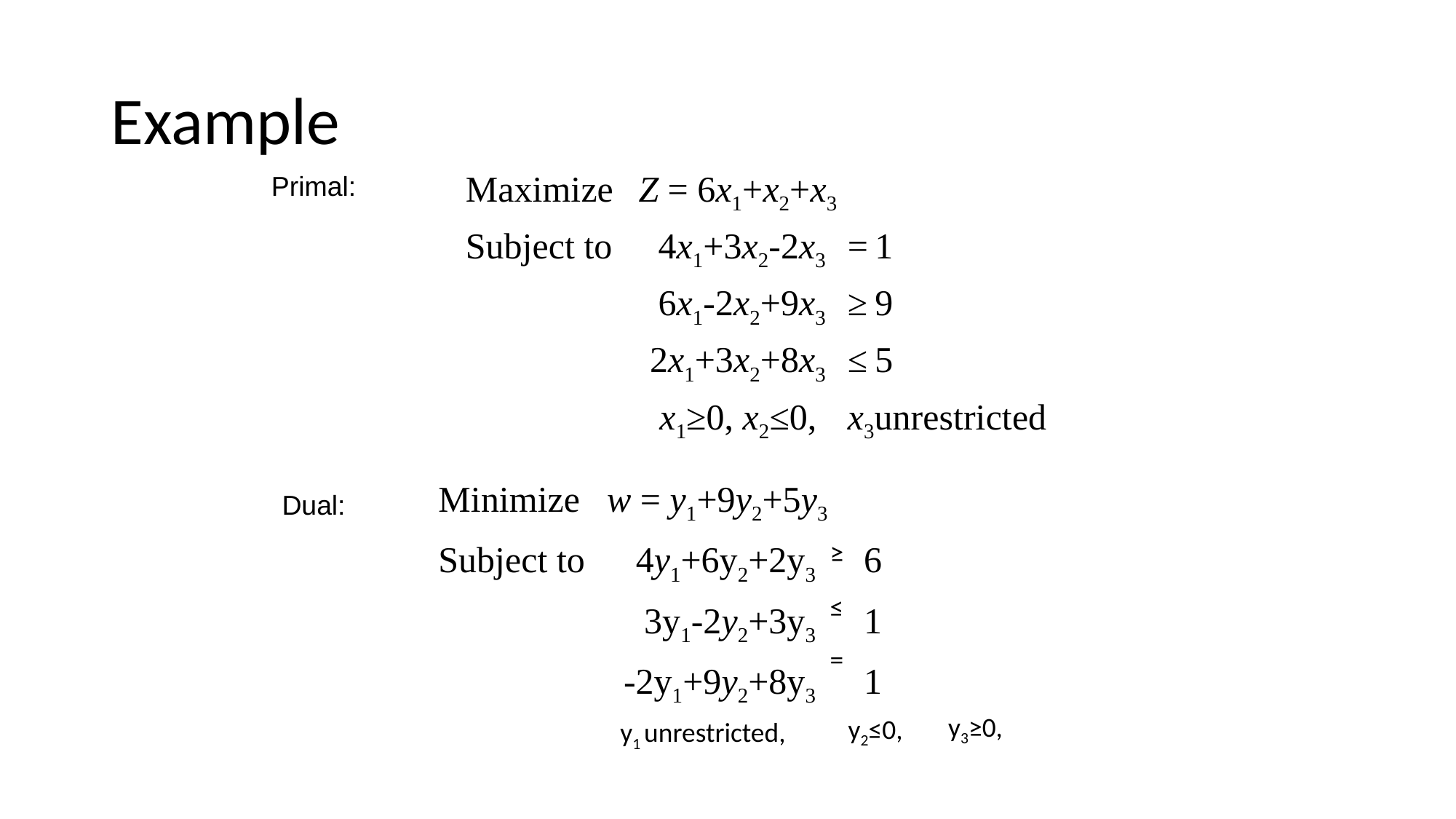

# Example
Primal:
| Maximize | Z = 6x1+x2+x3 |  |  |
| --- | --- | --- | --- |
| Subject to | 4x1+3x2-2x3 | = | 1 |
|  | 6x1-2x2+9x3 | ≥ | 9 |
|  | 2x1+3x2+8x3 | ≤ | 5 |
|  | x1≥0, x2≤0, | x3unrestricted |  |
| Minimize | w = y1+9y2+5y3 |  |  |
| --- | --- | --- | --- |
| Subject to | 4y1+6y2+2y3 |  | 6 |
|  | 3y1-2y2+3y3 |  | 1 |
|  | -2y1+9y2+8y3 |  | 1 |
Dual:
≥

≤
=
y3≥0,
y2≤0,
y1 unrestricted,